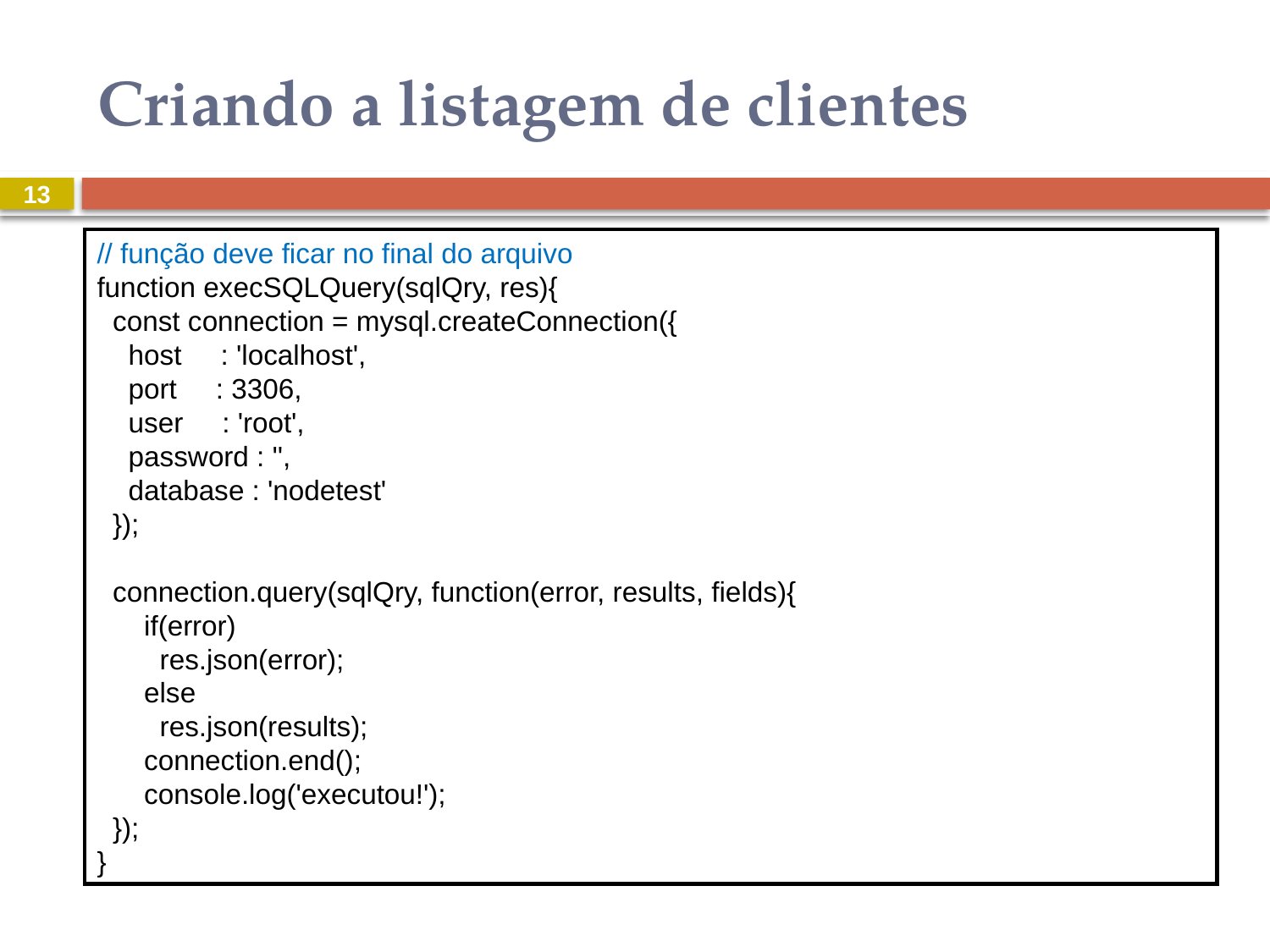

# Criando a listagem de clientes
13
// função deve ficar no final do arquivo
function execSQLQuery(sqlQry, res){
  const connection = mysql.createConnection({
    host     : 'localhost',
    port     : 3306,
    user     : 'root',
    password : '',
    database : 'nodetest'
  });

  connection.query(sqlQry, function(error, results, fields){
      if(error)
        res.json(error);
      else
        res.json(results);
      connection.end();
      console.log('executou!');
  });
}